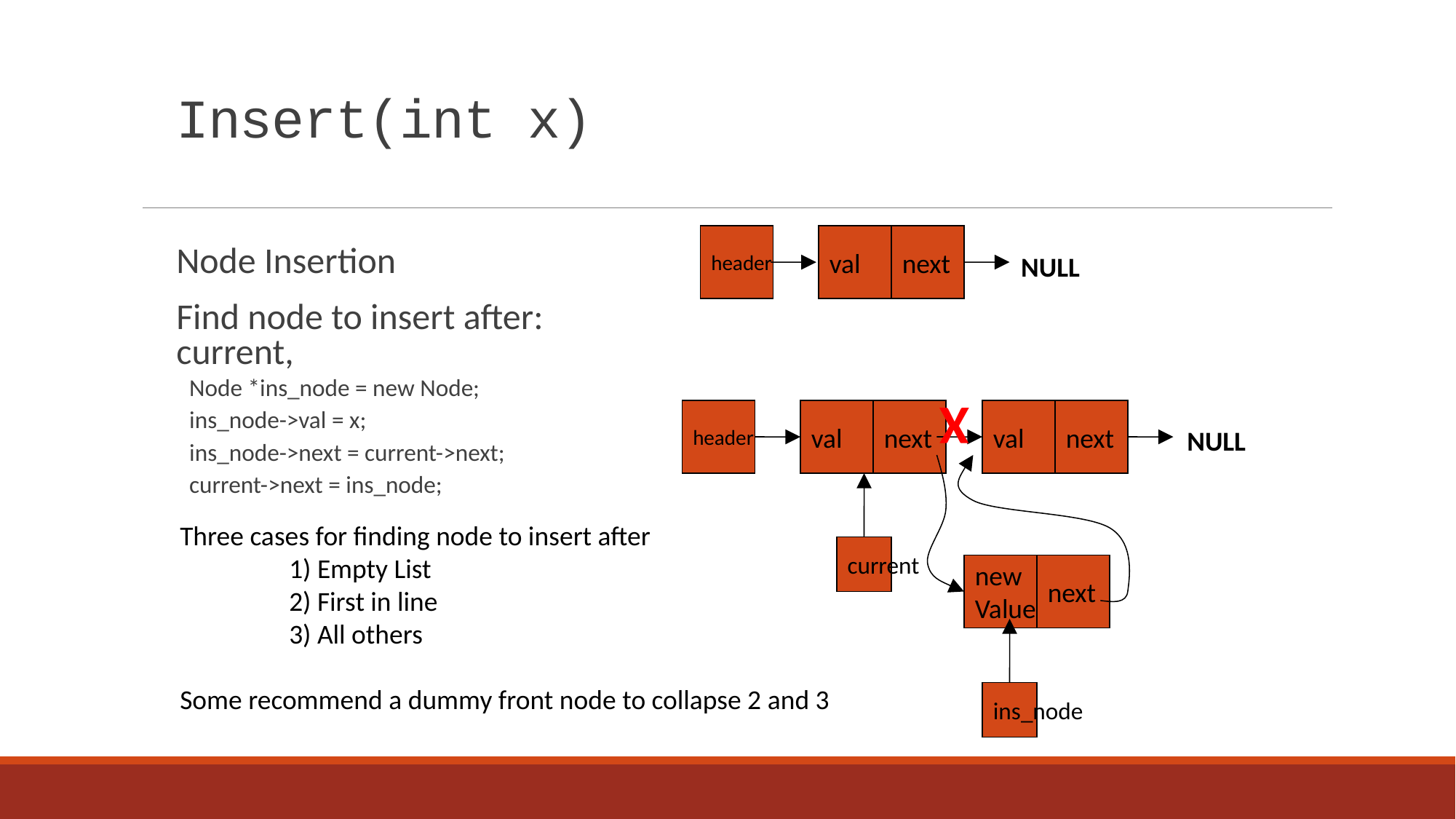

# Insert(int x)
header
val
next
Node Insertion
Find node to insert after: current,
Node *ins_node = new Node;
ins_node->val = x;
ins_node->next = current->next;
current->next = ins_node;

NULL

X

header
val
next
val
next
NULL

Three cases for finding node to insert after
	1) Empty List
	2) First in line
	3) All others

Some recommend a dummy front node to collapse 2 and 3
current
new
Value
next

ins_node